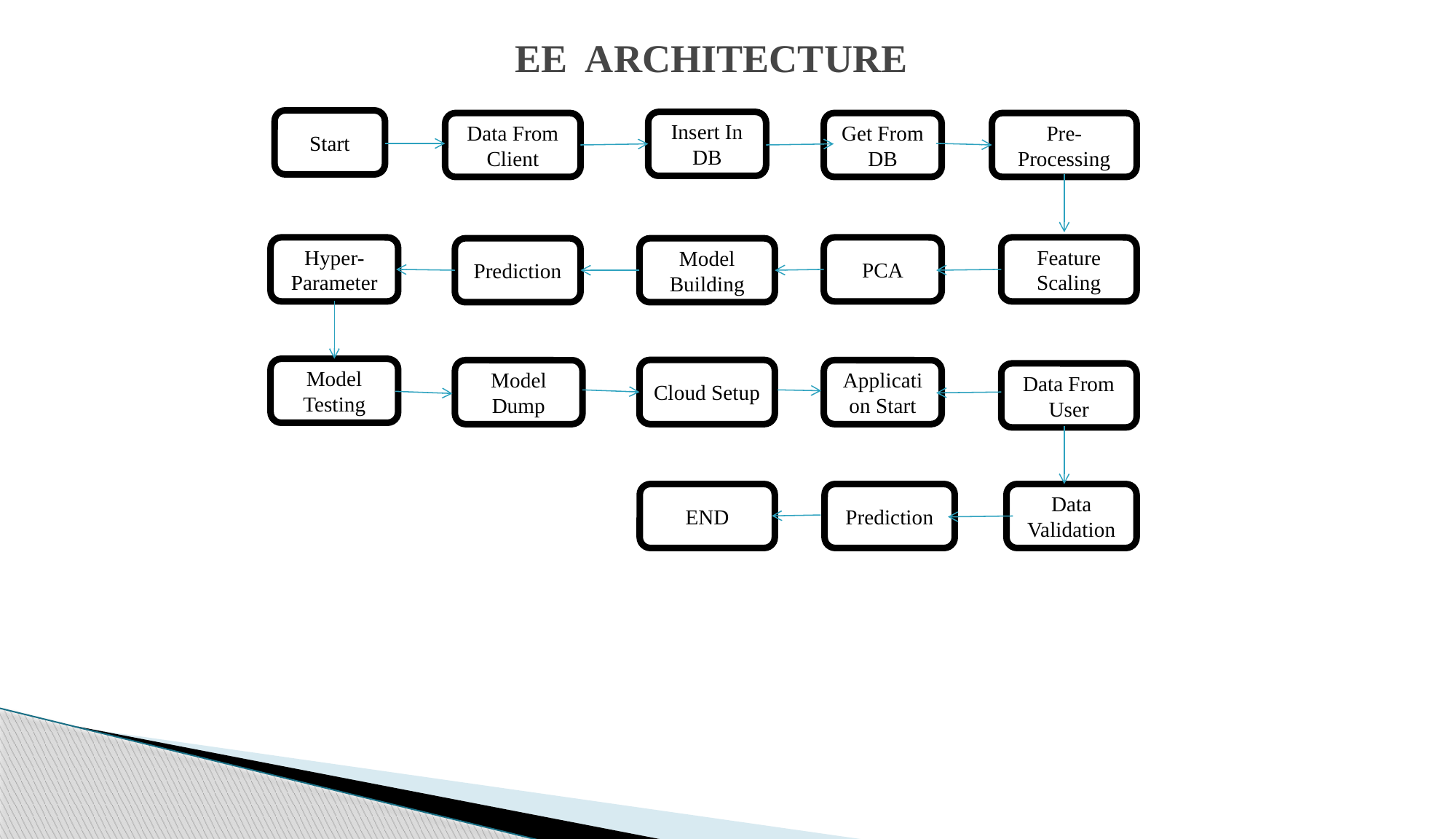

Start

# EE  ARCHITECTURE
Start
Insert In DB
Data From Client
Get From DB
Pre-Processing
Hyper-Parameter
PCA
Feature Scaling
Prediction
Model Building
Model Testing
Cloud Setup
Model Dump
Application Start
Data From User
END
Prediction
Data Validation